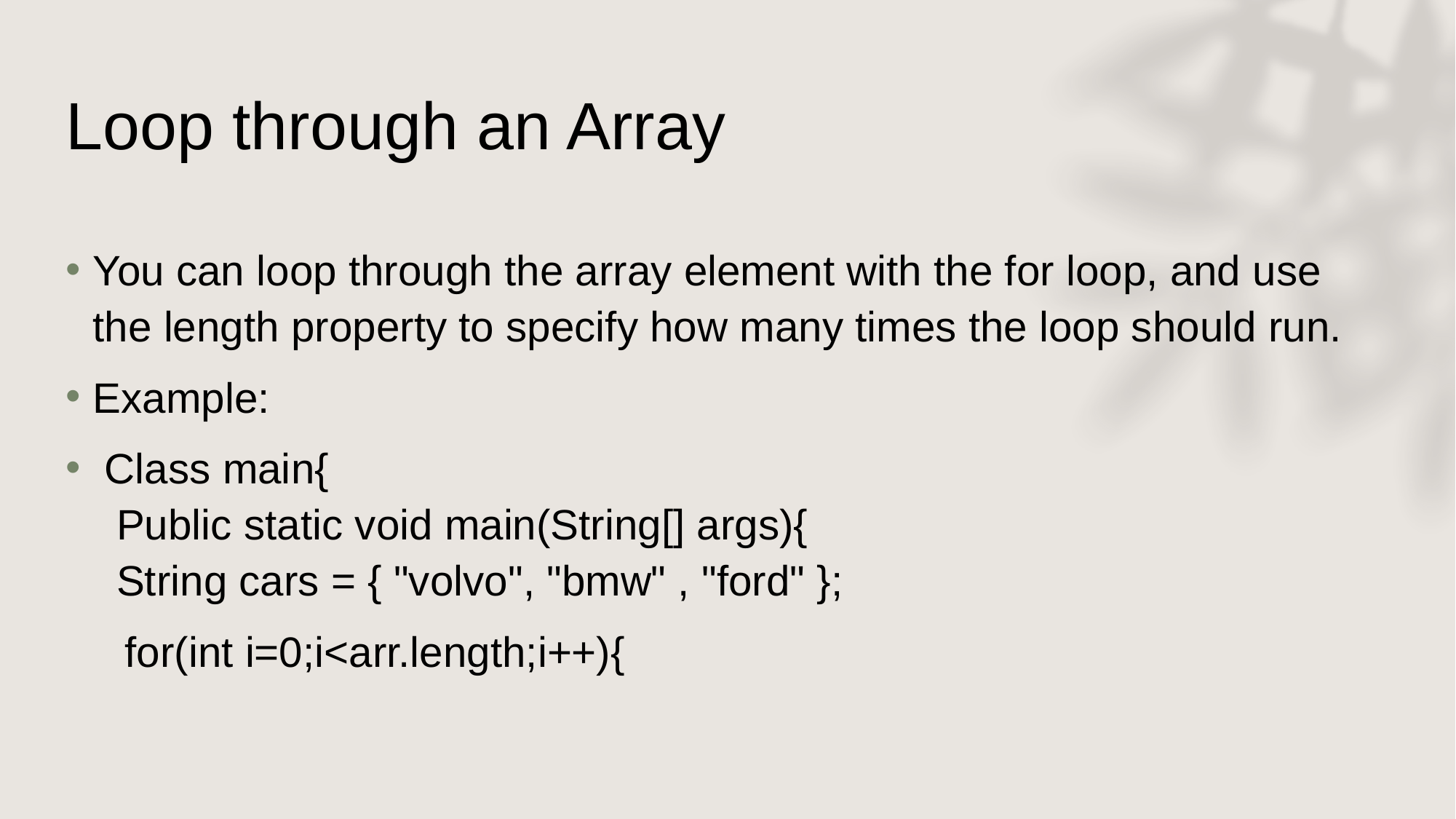

# Loop through an Array
You can loop through the array element with the for loop, and use the length property to specify how many times the loop should run.
Example:
 Class main{
  Public static void main(String[] args){
  String cars = { "volvo", "bmw" , "ford" };
     for(int i=0;i<arr.length;i++){